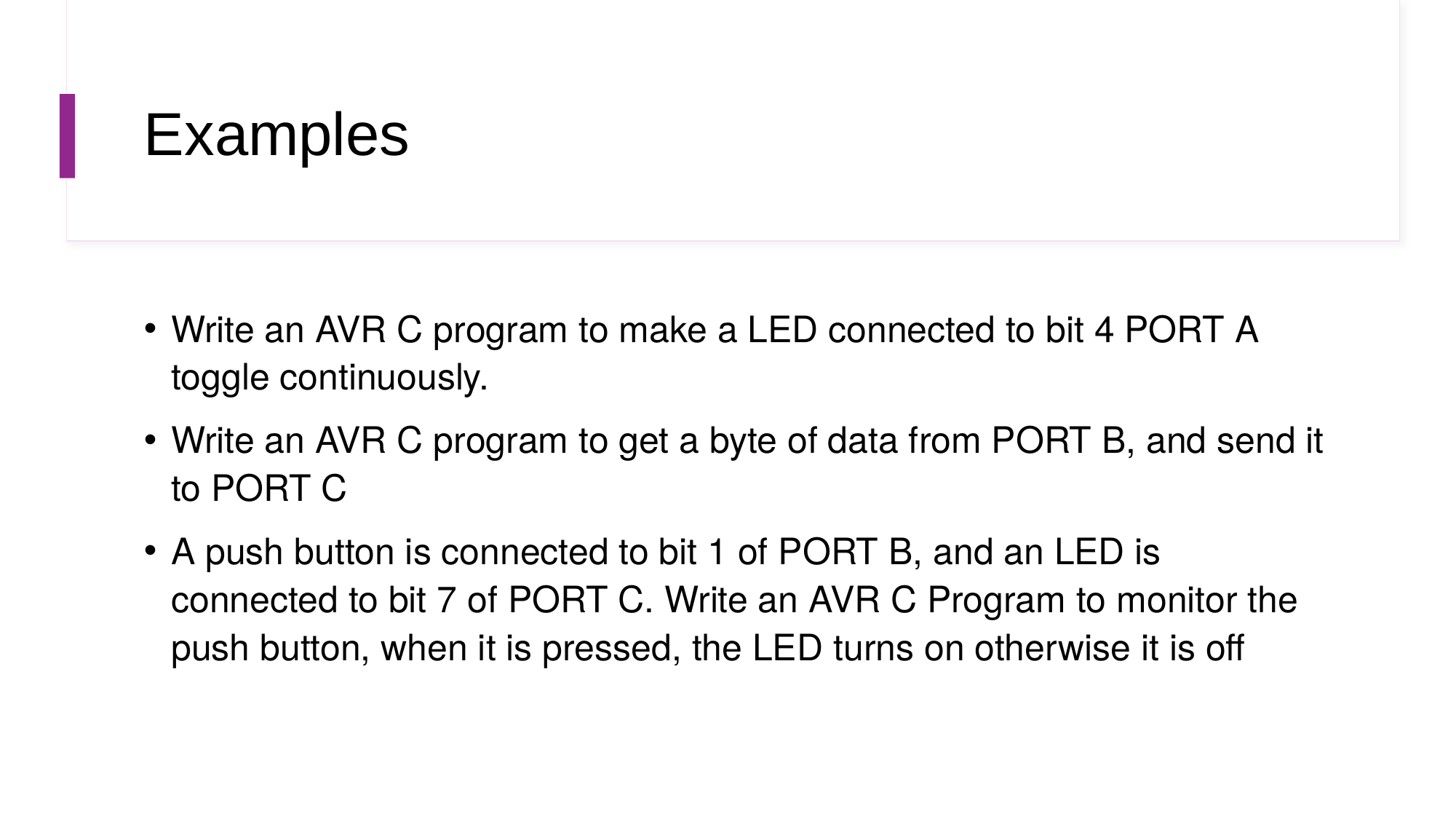

# Examples
Write an AVR C program to make a LED connected to bit 4 PORT A toggle continuously.
Write an AVR C program to get a byte of data from PORT B, and send it to PORT C
A push button is connected to bit 1 of PORT B, and an LED is connected to bit 7 of PORT C. Write an AVR C Program to monitor the push button, when it is pressed, the LED turns on otherwise it is off